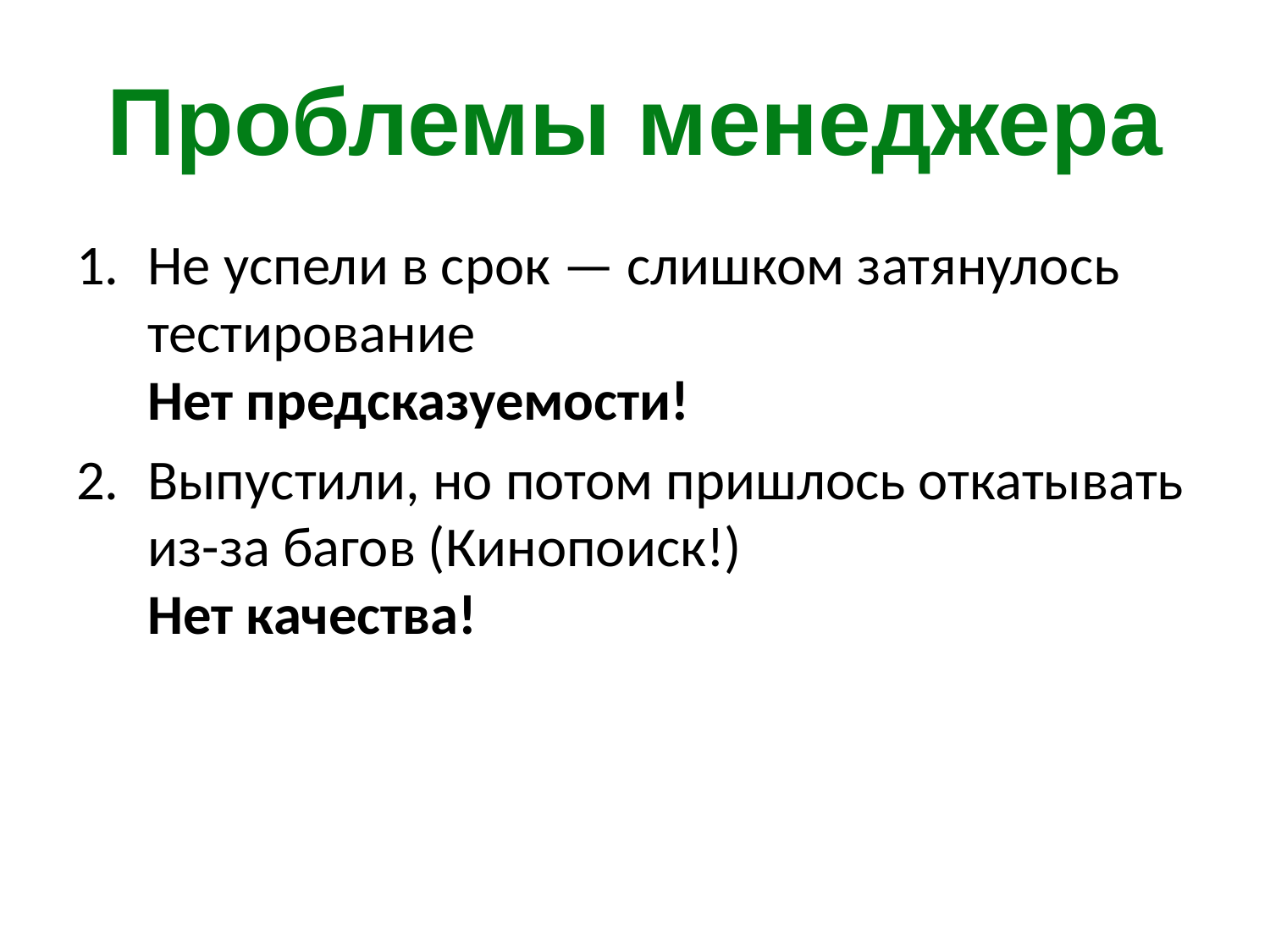

# Проблемы менеджера
Не успели в срок — слишком затянулось тестирование
Нет предсказуемости!
Выпустили, но потом пришлось откатывать из-за багов (Кинопоиск!)
Нет качества!